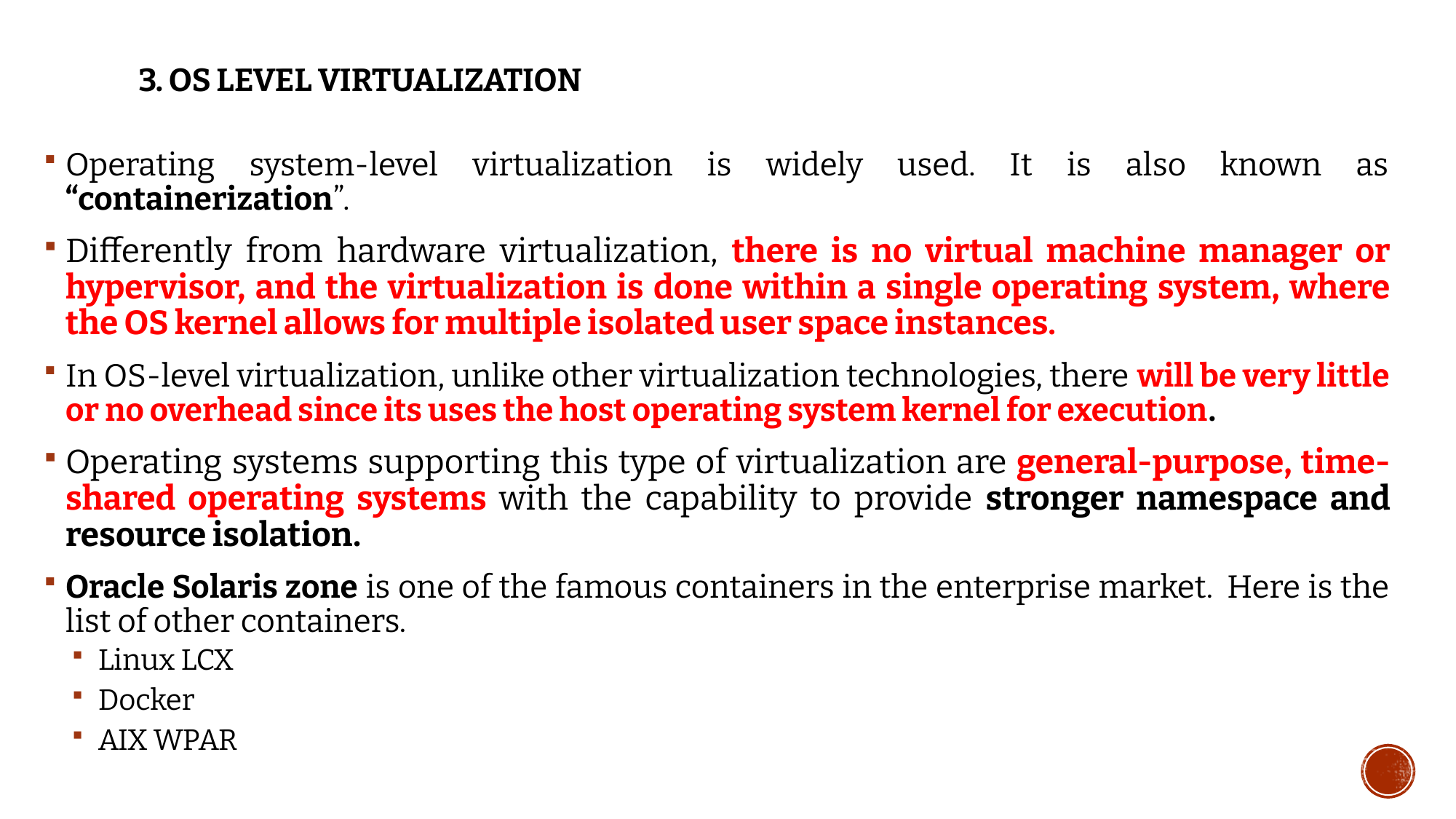

# 3. OS level Virtualization
Operating system-level virtualization is widely used. It is also known as “containerization”.
Differently from hardware virtualization, there is no virtual machine manager or hypervisor, and the virtualization is done within a single operating system, where the OS kernel allows for multiple isolated user space instances.
In OS-level virtualization, unlike other virtualization technologies, there will be very little or no overhead since its uses the host operating system kernel for execution.
Operating systems supporting this type of virtualization are general-purpose, time-shared operating systems with the capability to provide stronger namespace and resource isolation.
Oracle Solaris zone is one of the famous containers in the enterprise market.  Here is the list of other containers.
Linux LCX
Docker
AIX WPAR